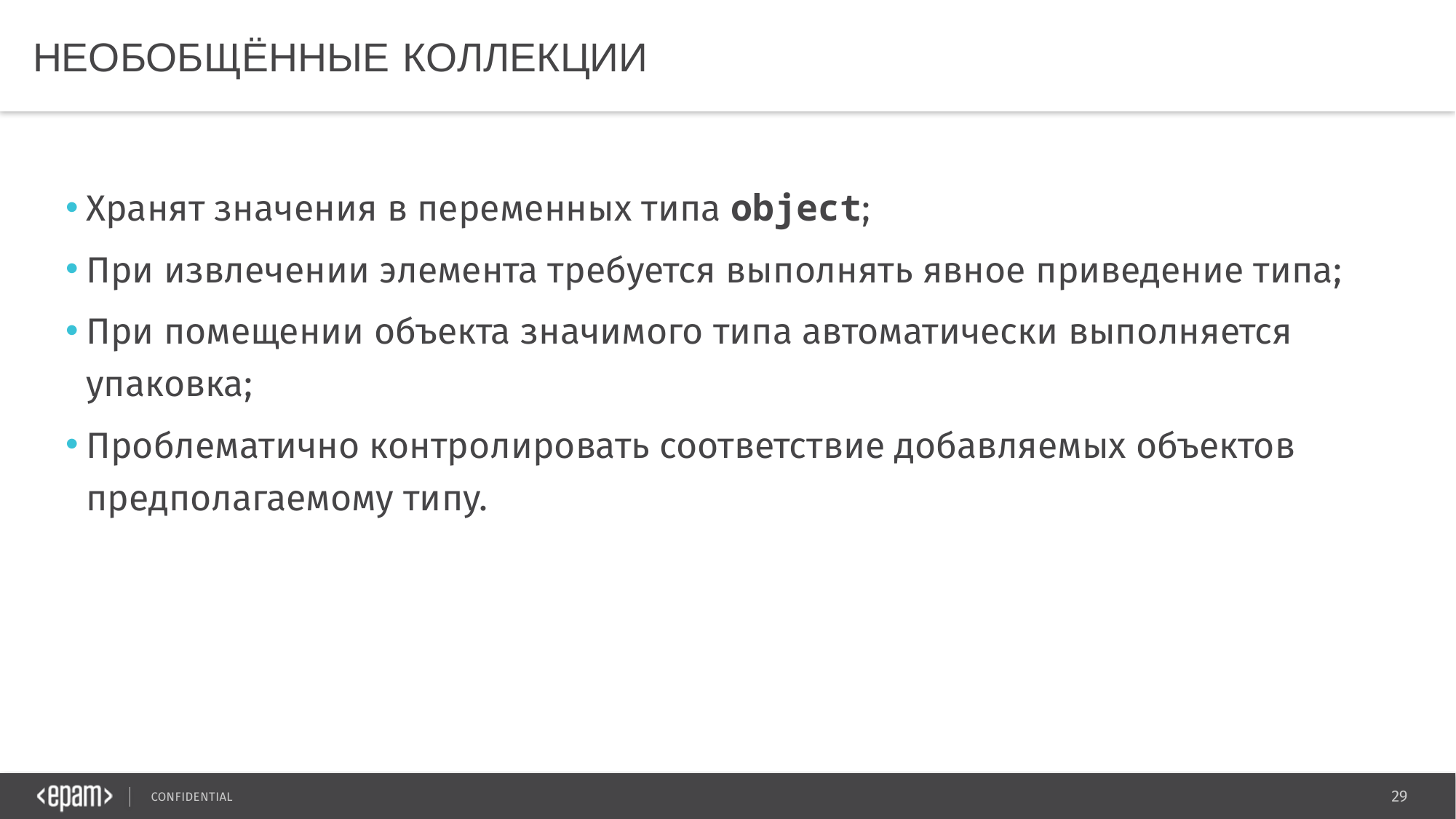

# Необобщённые коллекции
Хранят значения в переменных типа object;
При извлечении элемента требуется выполнять явное приведение типа;
При помещении объекта значимого типа автоматически выполняется упаковка;
Проблематично контролировать соответствие добавляемых объектов предполагаемому типу.
29